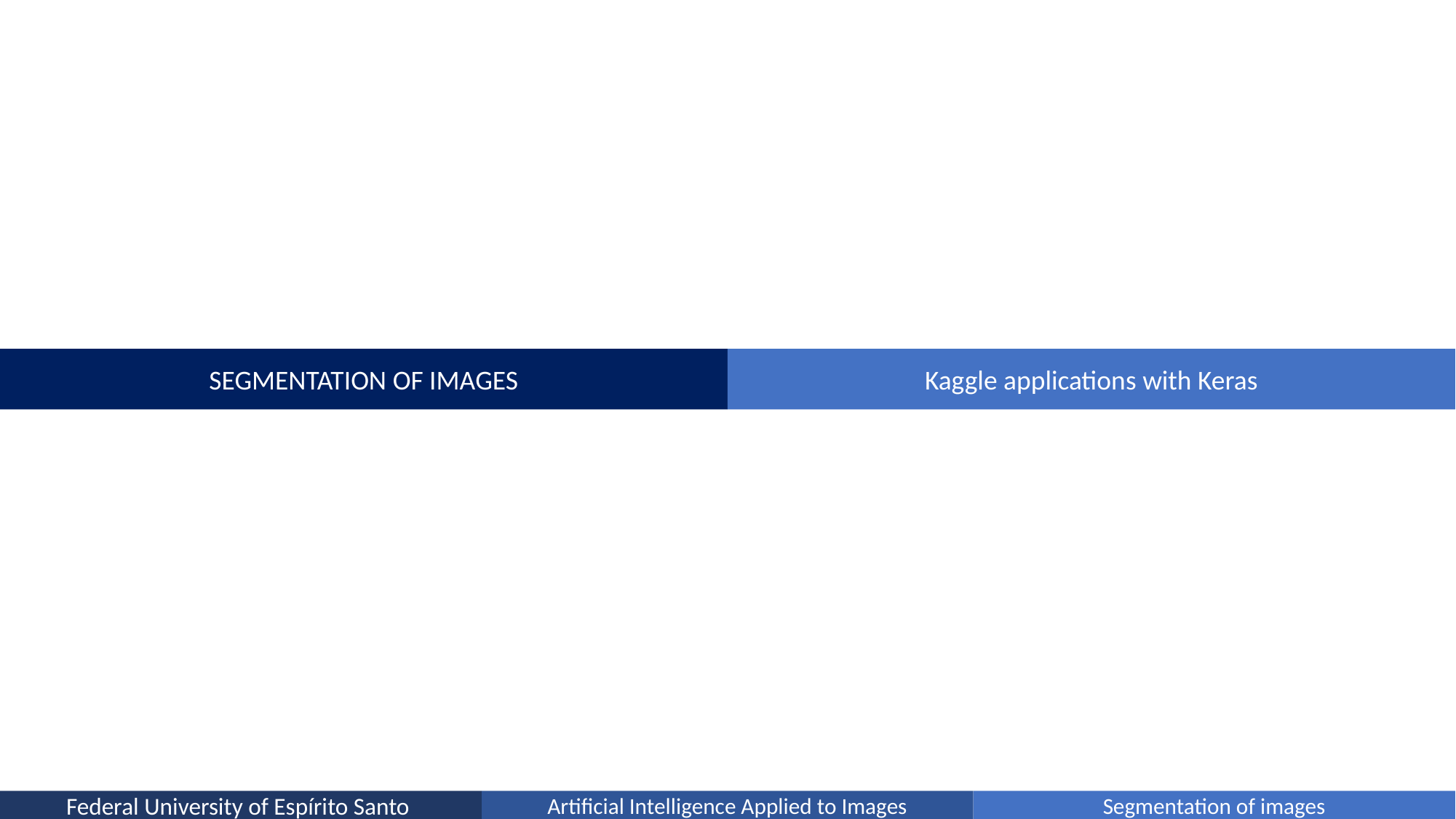

Kaggle applications with Keras
SEGMENTATION OF IMAGES
Federal University of Espírito Santo
Artificial Intelligence Applied to Images
Segmentation of images